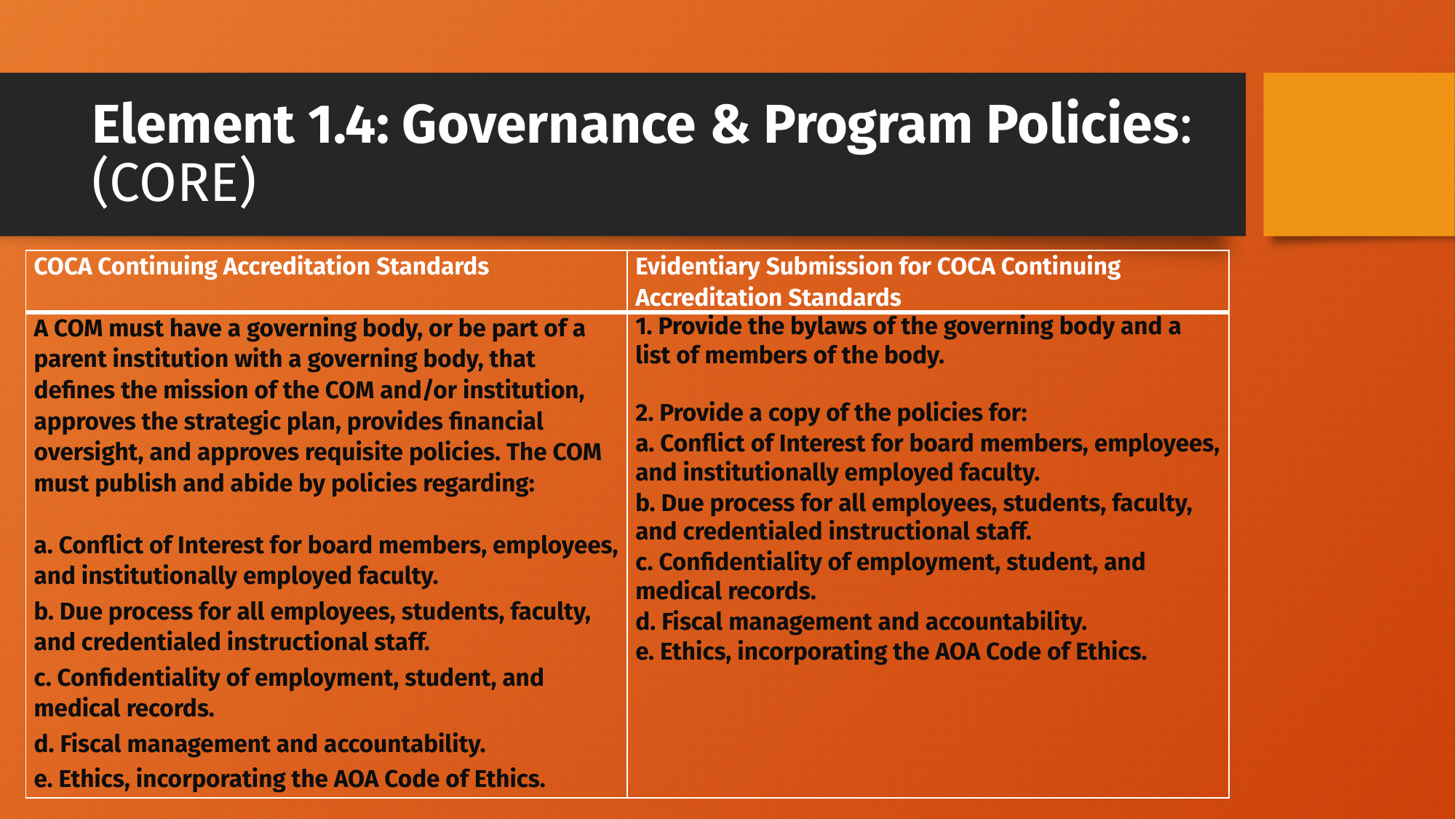

# Element 1.4: Governance & Program Policies: (CORE)
| COCA Continuing Accreditation Standards | Evidentiary Submission for COCA Continuing Accreditation Standards |
| --- | --- |
| A COM must have a governing body, or be part of a parent institution with a governing body, that defines the mission of the COM and/or institution, approves the strategic plan, provides financial oversight, and approves requisite policies. The COM must publish and abide by policies regarding:   a. Conflict of Interest for board members, employees, and institutionally employed faculty. b. Due process for all employees, students, faculty, and credentialed instructional staff. c. Confidentiality of employment, student, and medical records. d. Fiscal management and accountability. e. Ethics, incorporating the AOA Code of Ethics. | 1. Provide the bylaws of the governing body and a list of members of the body.   2. Provide a copy of the policies for: a. Conflict of Interest for board members, employees, and institutionally employed faculty. b. Due process for all employees, students, faculty, and credentialed instructional staff. c. Confidentiality of employment, student, and medical records. d. Fiscal management and accountability. e. Ethics, incorporating the AOA Code of Ethics. |